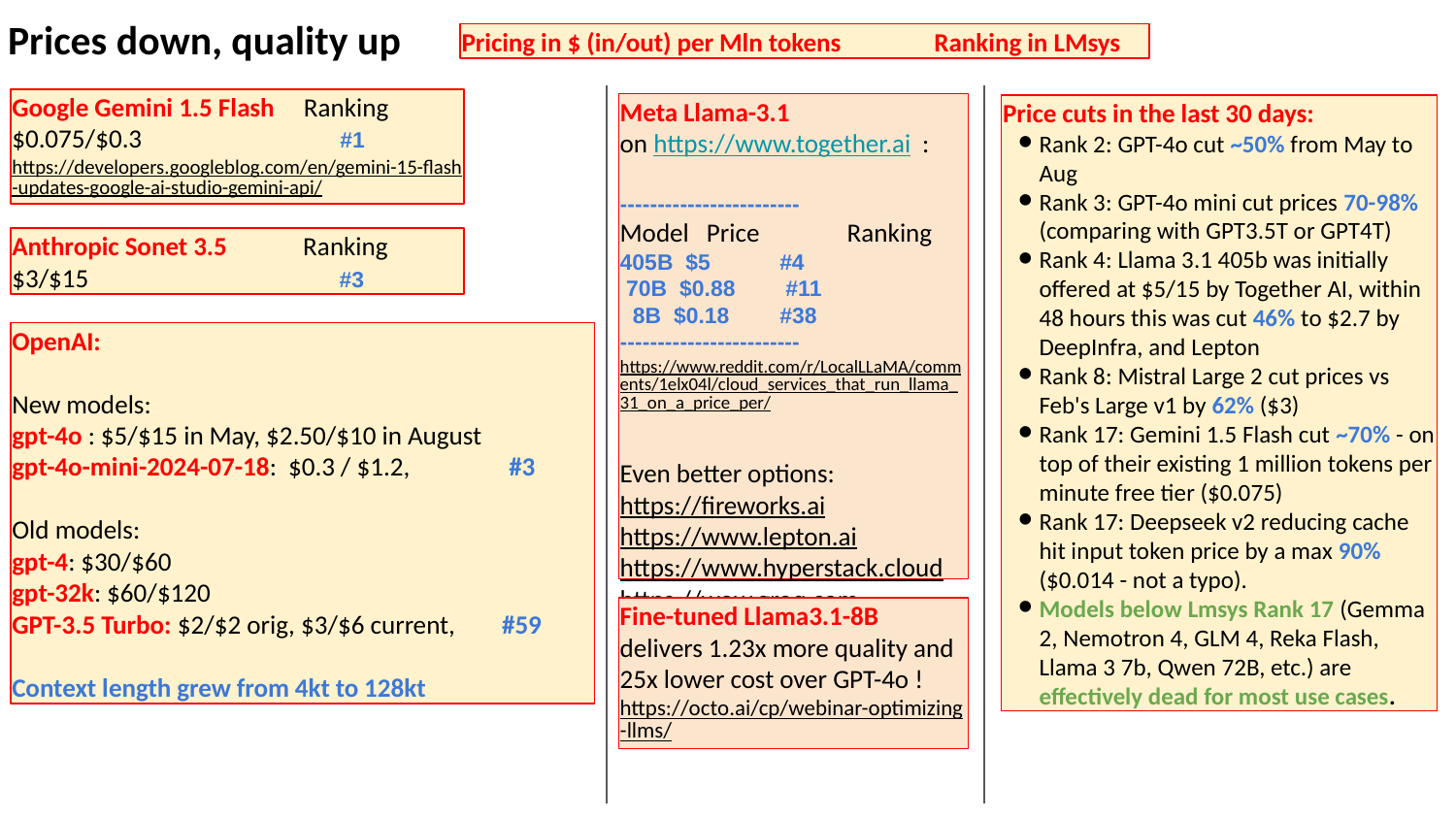

Prices down, quality up
Pricing in $ (in/out) per Mln tokens                Ranking in LMsys
Google Gemini 1.5 Flash     Ranking
$0.075/$0.3                                  #1
https://developers.googleblog.com/en/gemini-15-flash-updates-google-ai-studio-gemini-api/
Meta Llama-3.1
on https://www.together.ai  :
------------------------
Model   Price               Ranking
405B  $5           #4
 70B  $0.88        #11
  8B  $0.18        #38
------------------------
https://www.reddit.com/r/LocalLLaMA/comments/1elx04l/cloud_services_that_run_llama_31_on_a_price_per/

Even better options:
https://fireworks.ai
https://www.lepton.ai
https://www.hyperstack.cloud
https://wow.groq.com
Price cuts in the last 30 days:
Rank 2: GPT-4o cut ~50% from May to Aug
Rank 3: GPT-4o mini cut prices 70-98%  (comparing with GPT3.5T or GPT4T)
Rank 4: Llama 3.1 405b was initially offered at $5/15 by Together AI, within 48 hours this was cut 46% to $2.7 by DeepInfra, and Lepton
Rank 8: Mistral Large 2 cut prices vs Feb's Large v1 by 62% ($3)
Rank 17: Gemini 1.5 Flash cut ~70% - on top of their existing 1 million tokens per minute free tier ($0.075)
Rank 17: Deepseek v2 reducing cache hit input token price by a max 90% ($0.014 - not a typo).
Models below Lmsys Rank 17 (Gemma 2, Nemotron 4, GLM 4, Reka Flash, Llama 3 7b, Qwen 72B, etc.) are effectively dead for most use cases.
Anthropic Sonet 3.5             Ranking
$3/$15                                           #3
OpenAI:

New models:
gpt-4o : $5/$15 in May, $2.50/$10 in August
gpt-4o-mini-2024-07-18:  $0.3 / $1.2,                 #3

Old models:
gpt-4: $30/$60
gpt-32k: $60/$120
GPT-3.5 Turbo: $2/$2 orig, $3/$6 current,        #59

Context length grew from 4kt to 128kt
Fine-tuned Llama3.1-8B delivers 1.23x more quality and 25x lower cost over GPT-4o !
https://octo.ai/cp/webinar-optimizing-llms/